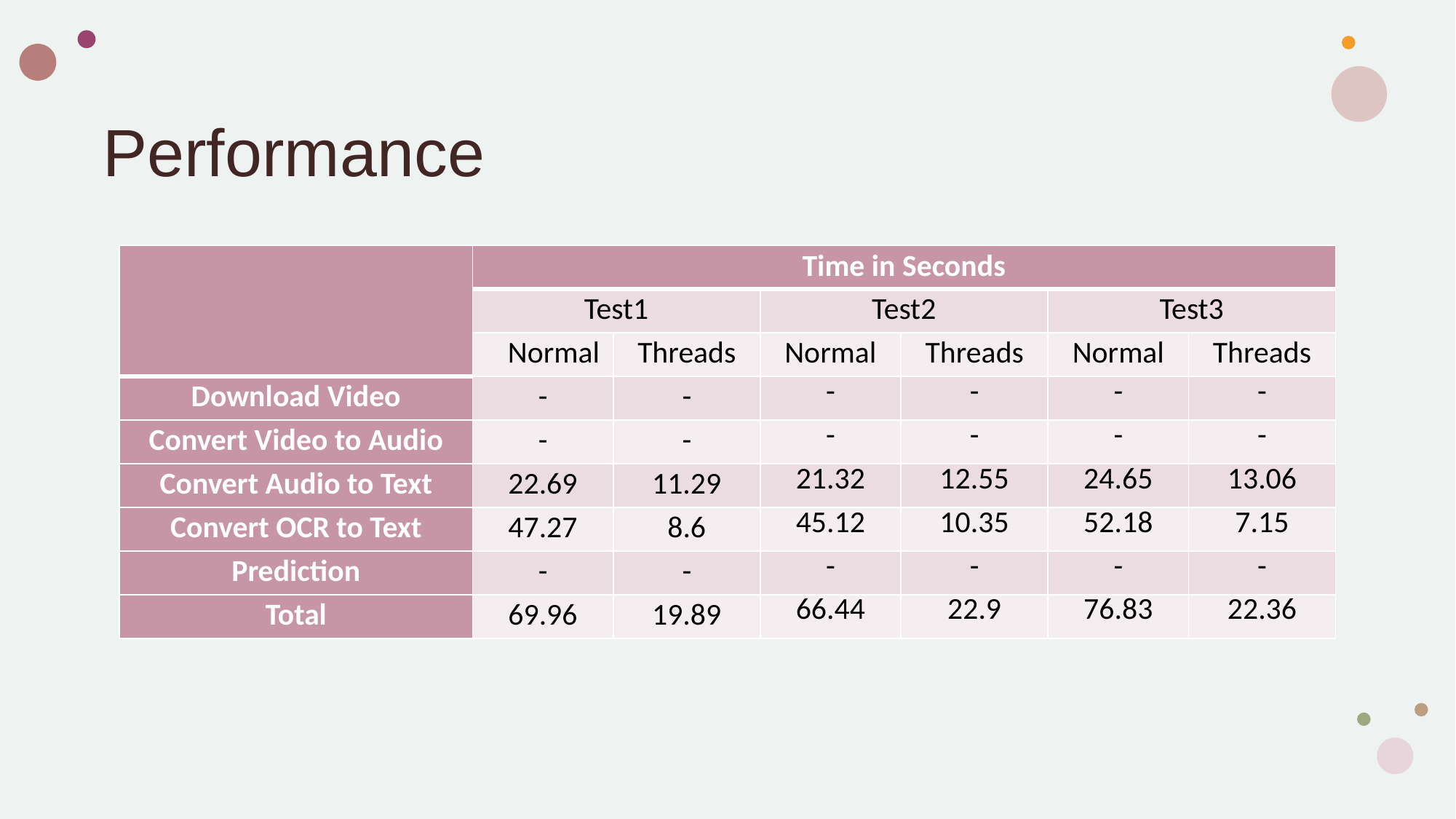

# Performance
|  | Time in Seconds |  |  |  |  |  |
| --- | --- | --- | --- | --- | --- | --- |
|  | Test1 |  | Test2 |  | Test3 |  |
|  | Normal | Threads | Normal | Threads | Normal | Threads |
| Download Video | - | - | - | - | - | - |
| Convert Video to Audio | - | - | - | - | - | - |
| Convert Audio to Text | 22.69 | 11.29 | 21.32 | 12.55 | 24.65 | 13.06 |
| Convert OCR to Text | 47.27 | 8.6 | 45.12 | 10.35 | 52.18 | 7.15 |
| Prediction | - | - | - | - | - | - |
| Total | 69.96 | 19.89 | 66.44 | 22.9 | 76.83 | 22.36 |